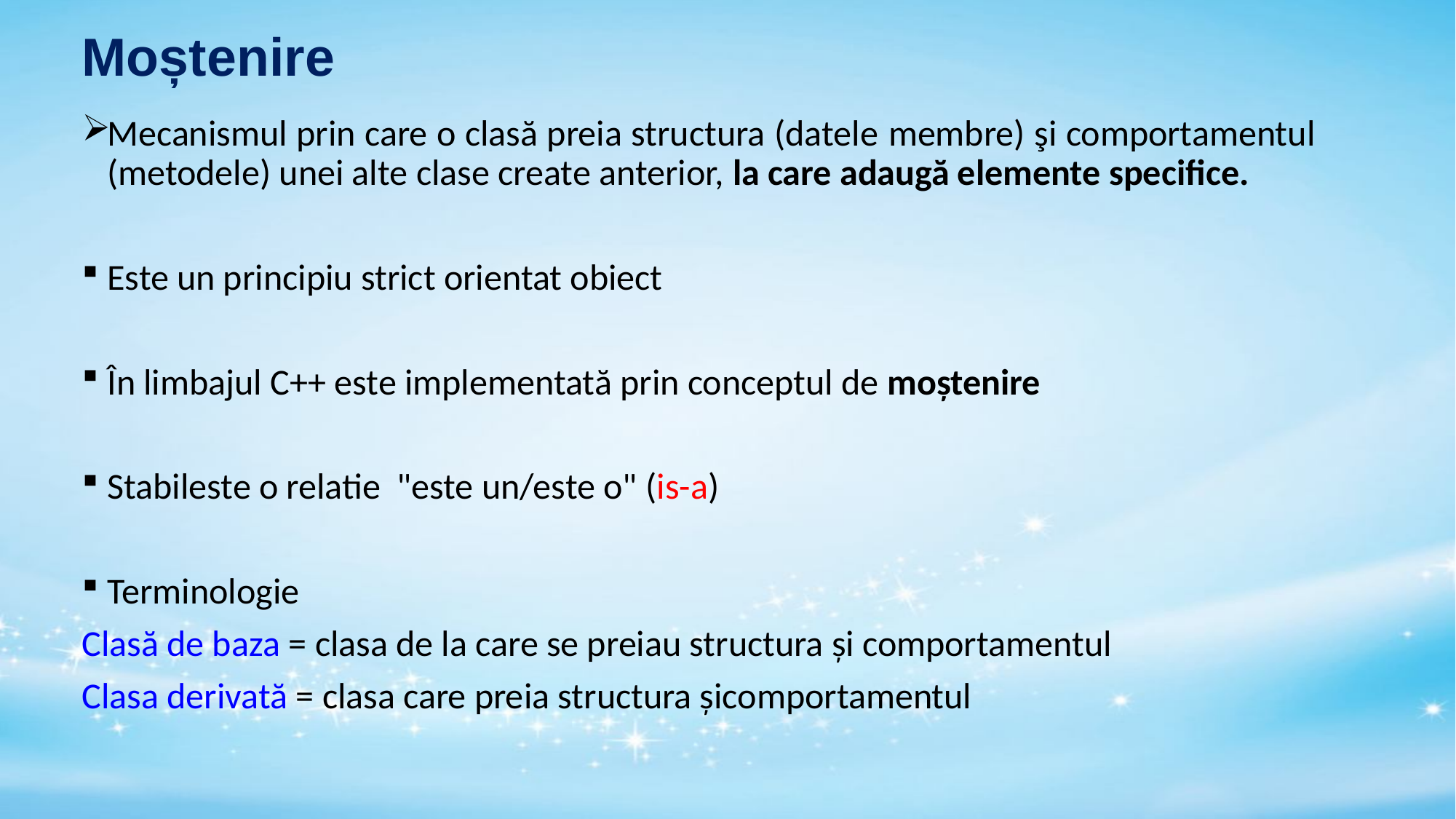

# Moștenire
Mecanismul prin care o clasă preia structura (datele membre) şi comportamentul (metodele) unei alte clase create anterior, la care adaugă elemente specifice.

Este un principiu strict orientat obiect

În limbajul C++ este implementată prin conceptul de moştenire

Stabileste o relatie  "este un/este o" (is-a)

Terminologie
Clasă de baza = clasa de la care se preiau structura şi comportamentul
Clasa derivată = clasa care preia structura şicomportamentul